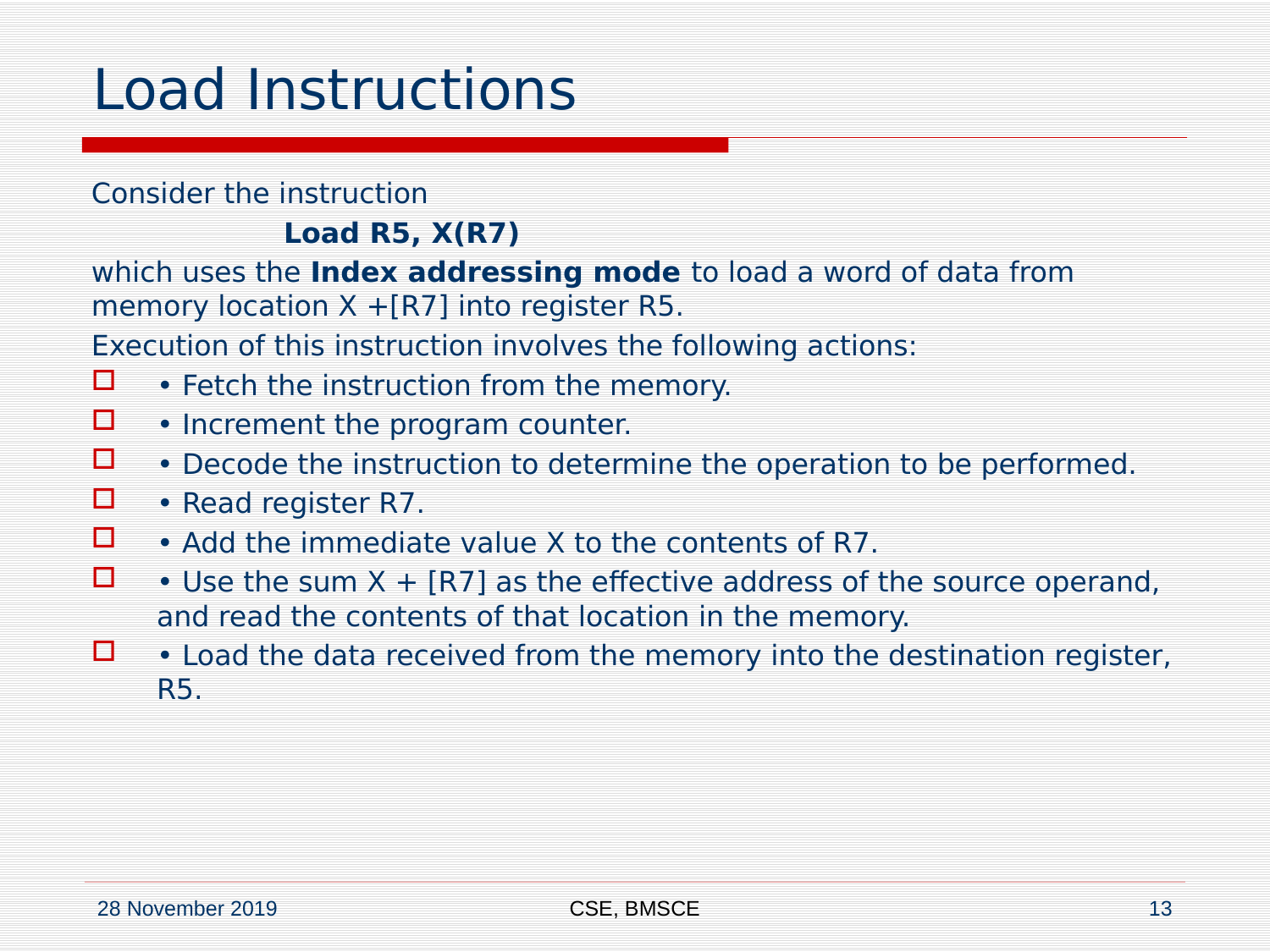

# Load Instructions
Consider the instruction
		Load R5, X(R7)
which uses the Index addressing mode to load a word of data from memory location X +[R7] into register R5.
Execution of this instruction involves the following actions:
• Fetch the instruction from the memory.
• Increment the program counter.
• Decode the instruction to determine the operation to be performed.
• Read register R7.
• Add the immediate value X to the contents of R7.
• Use the sum X + [R7] as the effective address of the source operand, and read the contents of that location in the memory.
• Load the data received from the memory into the destination register, R5.
CSE, BMSCE
13
28 November 2019